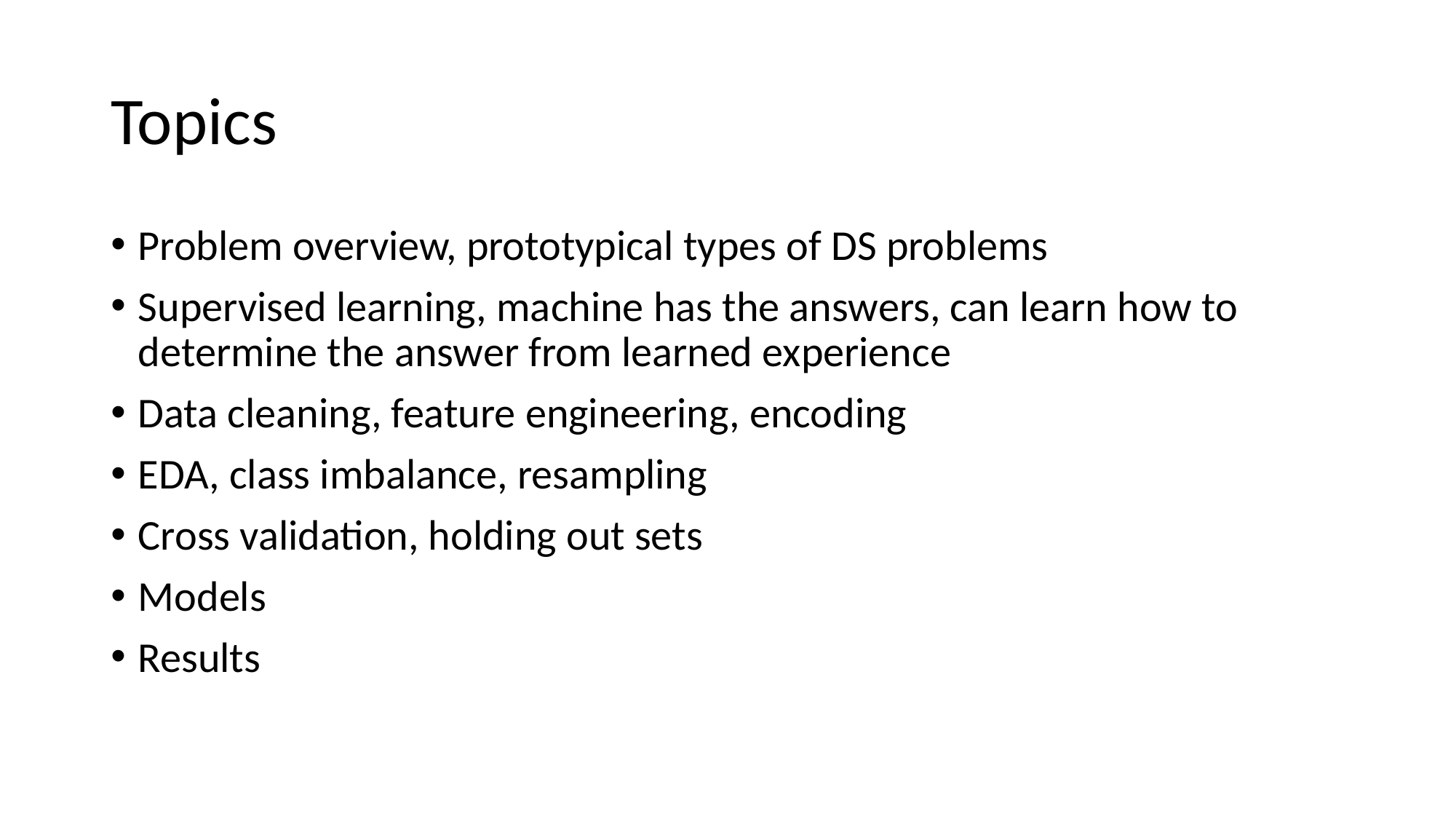

# Topics
Problem overview, prototypical types of DS problems
Supervised learning, machine has the answers, can learn how to determine the answer from learned experience
Data cleaning, feature engineering, encoding
EDA, class imbalance, resampling
Cross validation, holding out sets
Models
Results